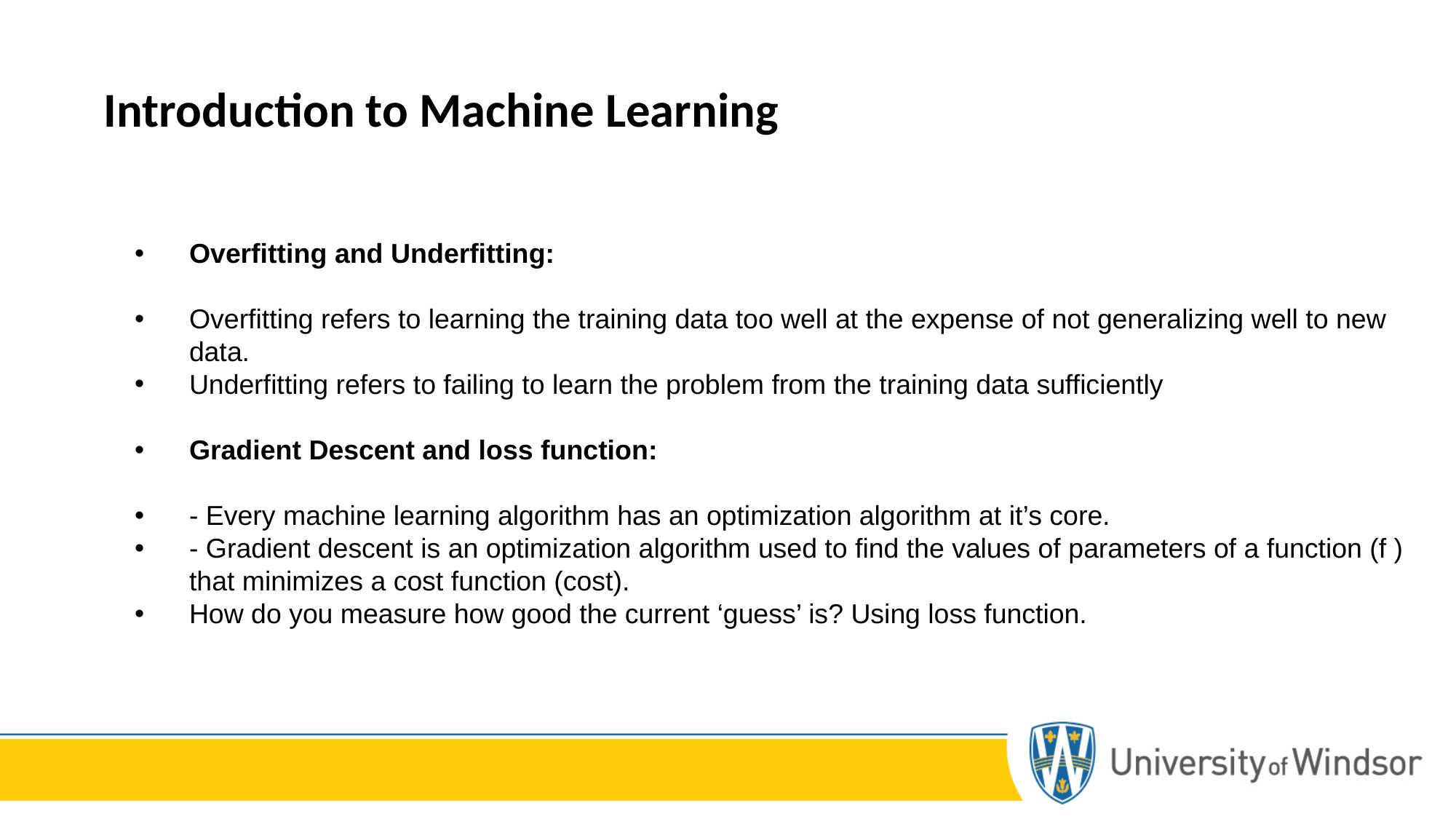

Introduction to Machine Learning
Overfitting and Underfitting:

Overfitting refers to learning the training data too well at the expense of not generalizing well to new data.
Underfitting refers to failing to learn the problem from the training data sufficiently

Gradient Descent and loss function:

- Every machine learning algorithm has an optimization algorithm at it’s core.
- Gradient descent is an optimization algorithm used to find the values of parameters of a function (f ) that minimizes a cost function (cost).
How do you measure how good the current ‘guess’ is? Using loss function.